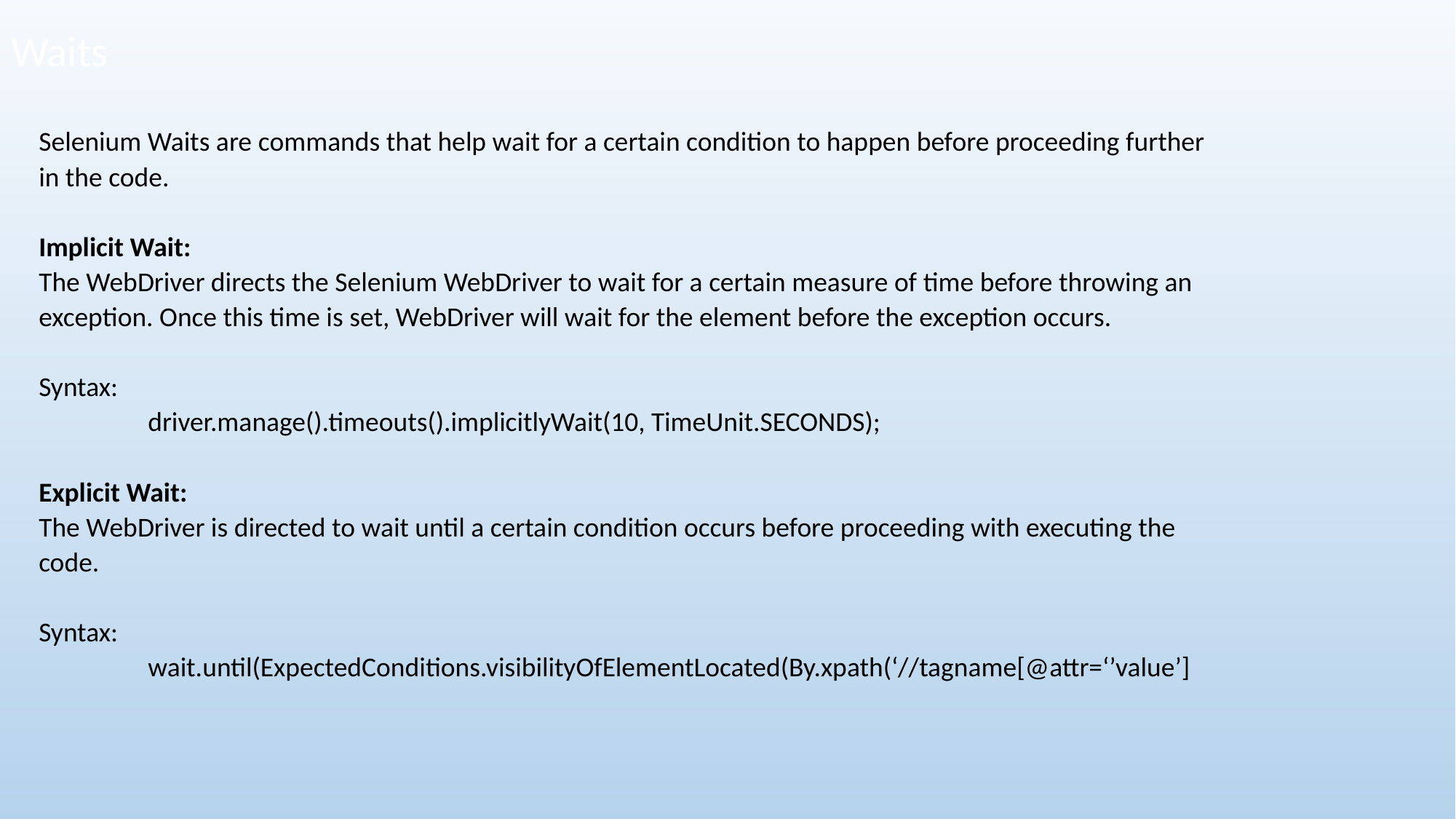

# Waits

Selenium Waits are commands that help wait for a certain condition to happen before proceeding further in the code.

Implicit Wait:
The WebDriver directs the Selenium WebDriver to wait for a certain measure of time before throwing an exception. Once this time is set, WebDriver will wait for the element before the exception occurs.

Syntax:
	driver.manage().timeouts().implicitlyWait(10, TimeUnit.SECONDS);

Explicit Wait:
The WebDriver is directed to wait until a certain condition occurs before proceeding with executing the code.

Syntax:
	wait.until(ExpectedConditions.visibilityOfElementLocated(By.xpath(‘//tagname[@attr=‘’value’]